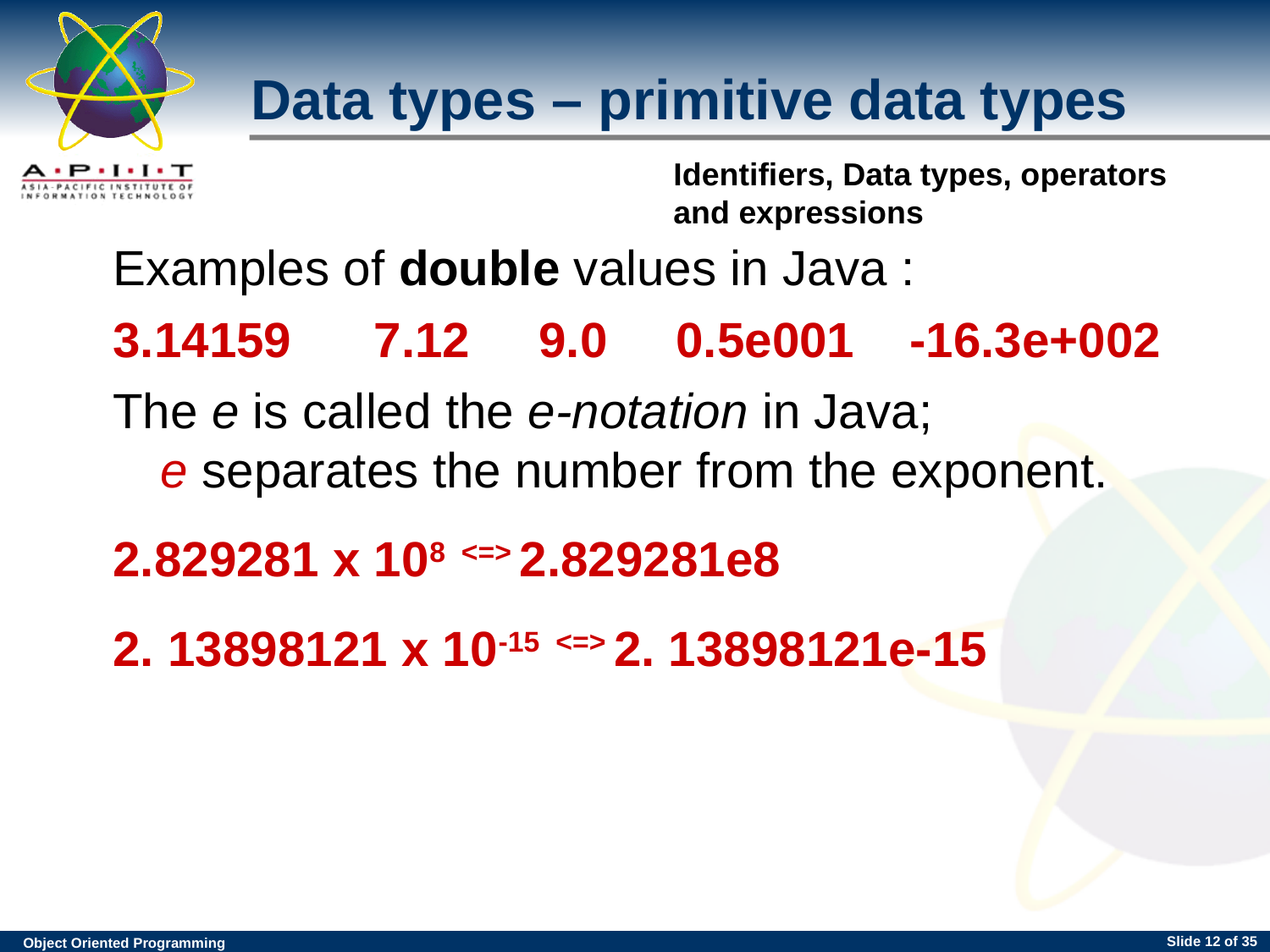

Data types – primitive data types
Examples of double values in Java :
3.14159      7.12     9.0     0.5e001    -16.3e+002
The e is called the e-notation in Java;
e separates the number from the exponent.
2.829281 x 108  <=> 2.829281e8
2. 13898121 x 10-15  <=> 2. 13898121e-15
Slide 12 of 35